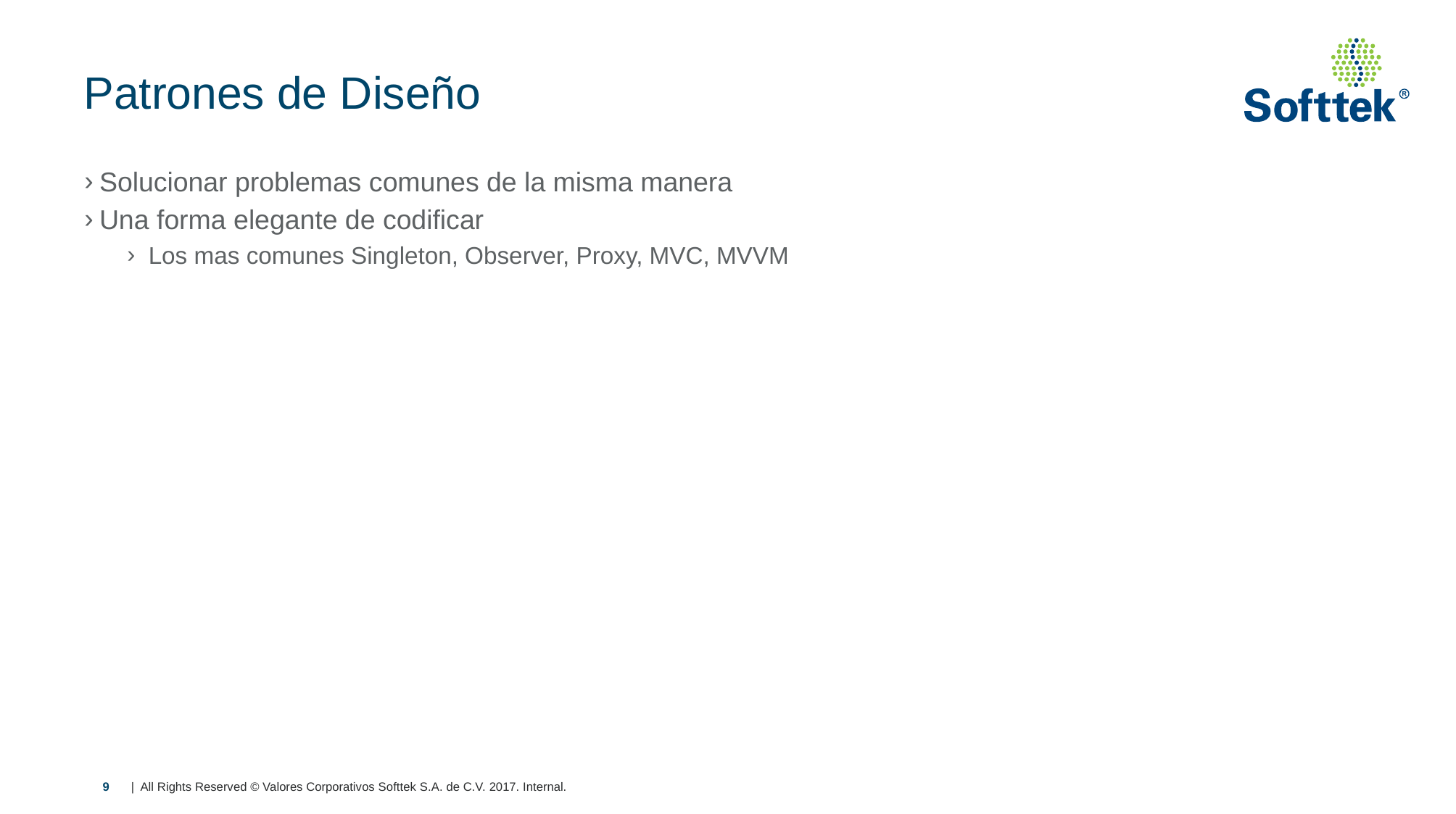

# Patrones de Diseño
Solucionar problemas comunes de la misma manera
Una forma elegante de codificar
Los mas comunes Singleton, Observer, Proxy, MVC, MVVM
9